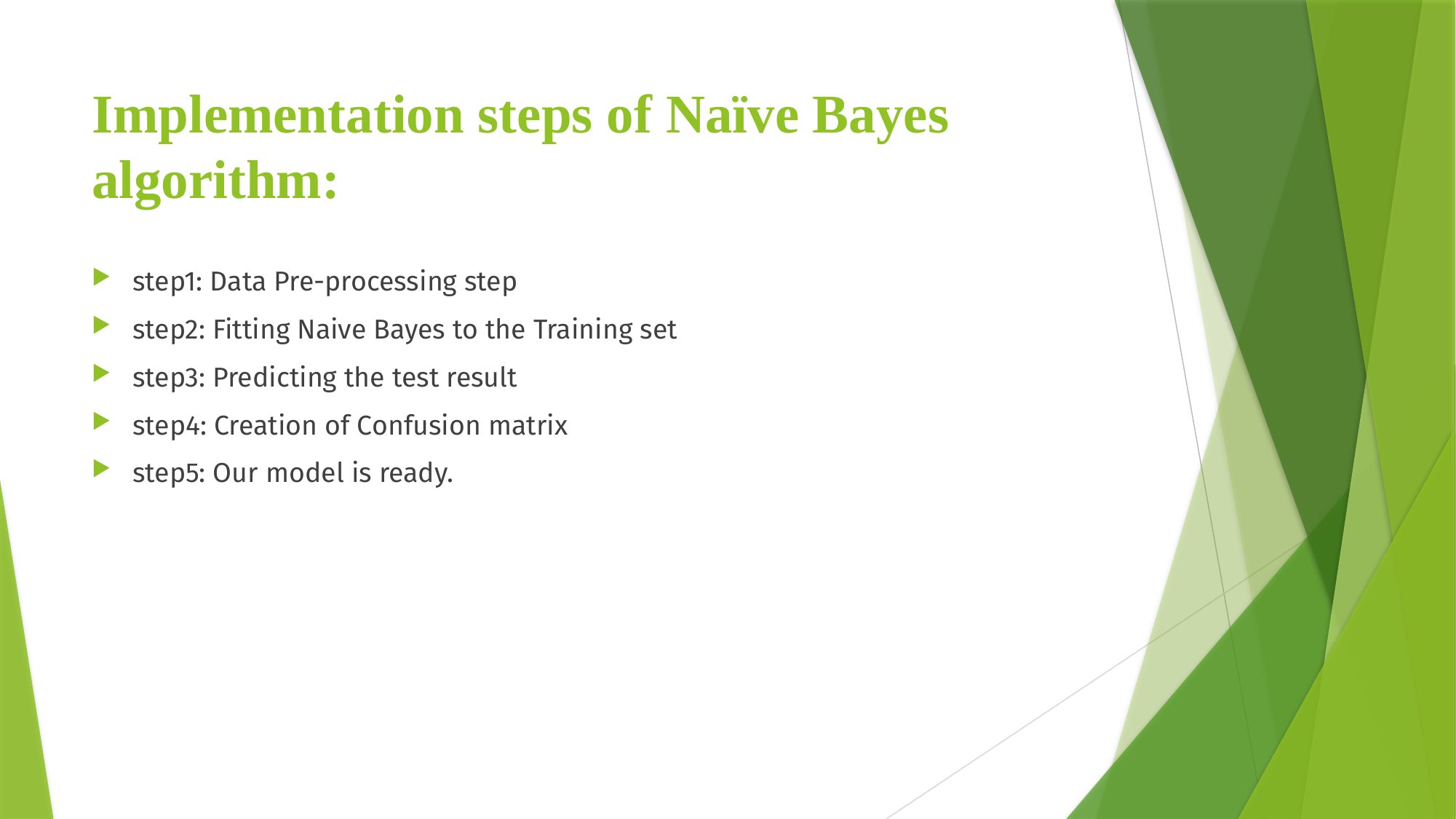

# Implementation steps of Naïve Bayes algorithm:
step1: Data Pre-processing step
step2: Fitting Naive Bayes to the Training set
step3: Predicting the test result
step4: Creation of Confusion matrix
step5: Our model is ready.